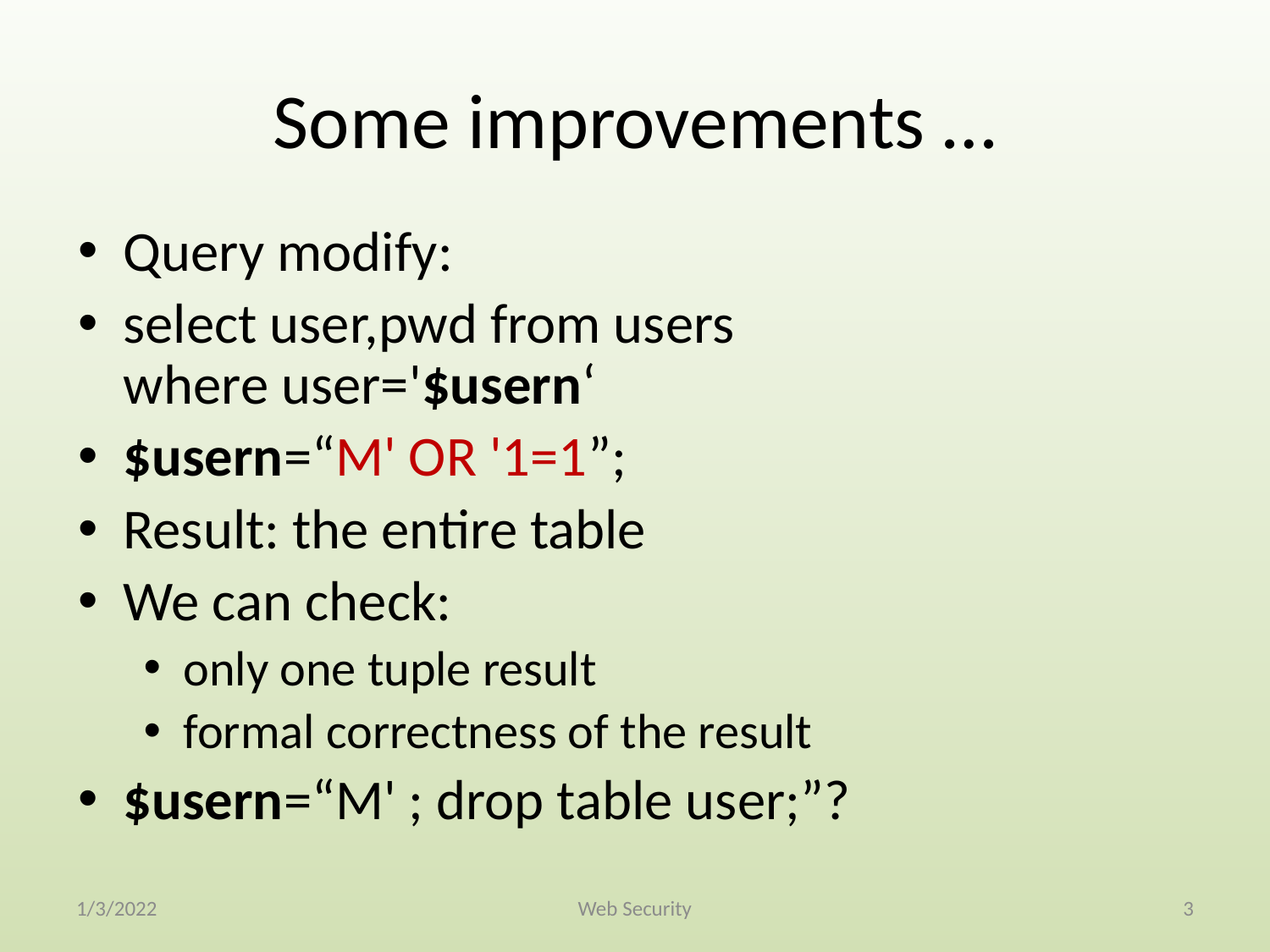

# Some improvements …
Query modify:
select user,pwd from users
where user='$usern‘
$usern=“M' OR '1=1”;
Result: the entire table
We can check:
only one tuple result
formal correctness of the result
$usern=“M' ; drop table user;”?
1/3/2022
Web Security
3